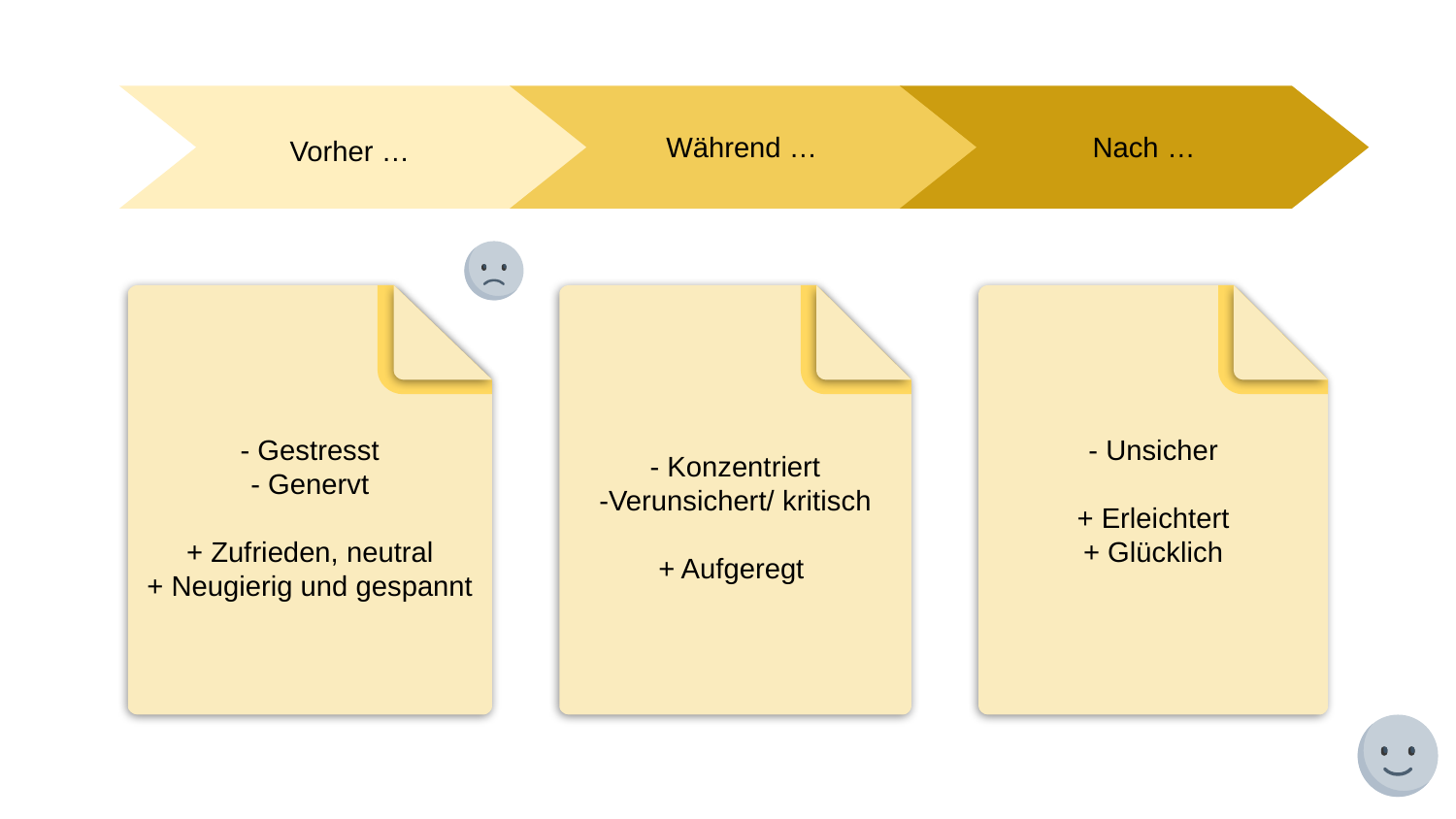

Während …
Nach …
Vorher …

- Unsicher

+ Erleichtert
+ Glücklich

- Gestresst
- Genervt

+ Zufrieden, neutral
+ Neugierig und gespannt

- Konzentriert
-Verunsichert/ kritisch

+ Aufgeregt